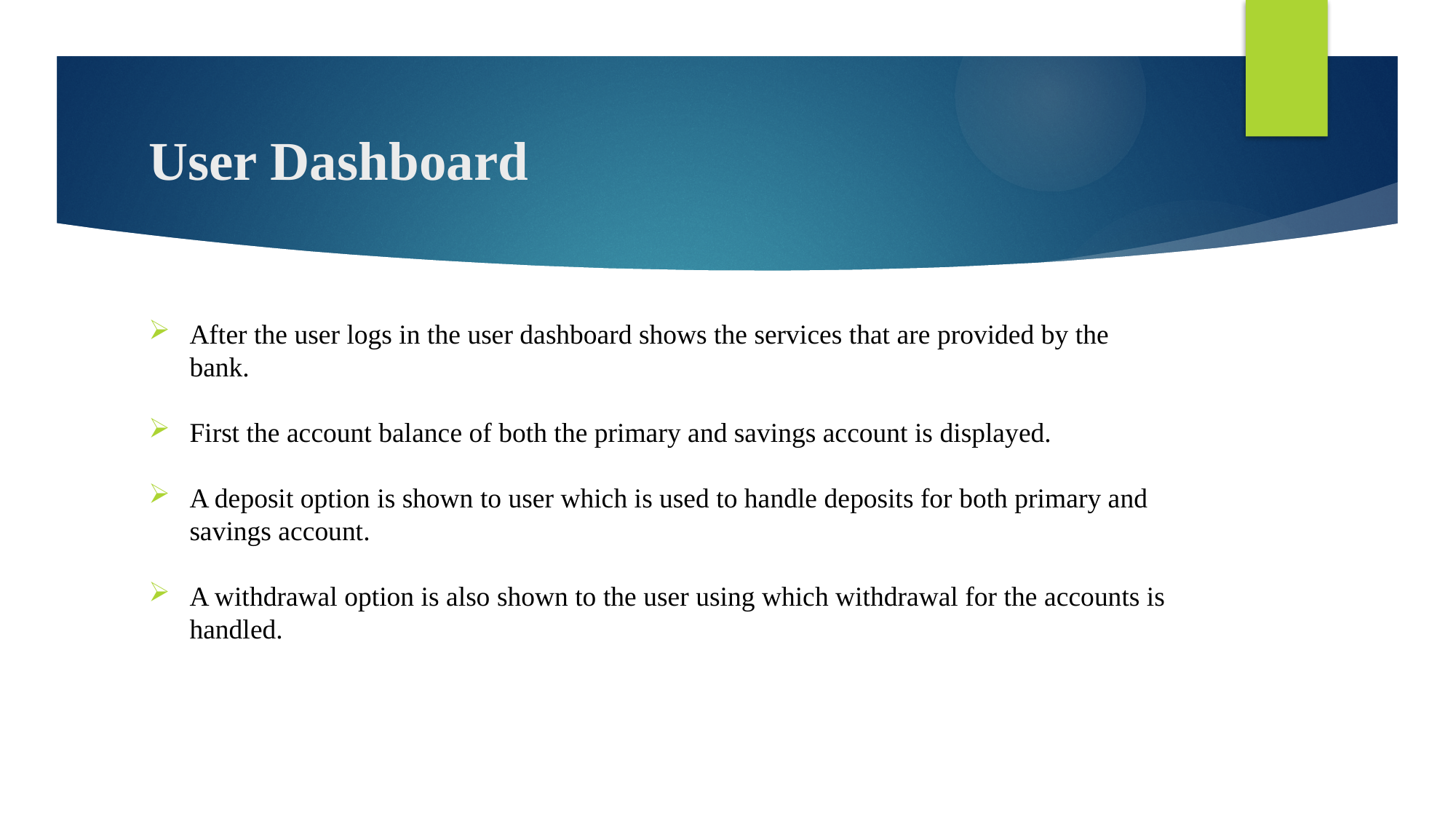

# User Dashboard
After the user logs in the user dashboard shows the services that are provided by the bank.

First the account balance of both the primary and savings account is displayed.

A deposit option is shown to user which is used to handle deposits for both primary and savings account.

A withdrawal option is also shown to the user using which withdrawal for the accounts is handled.